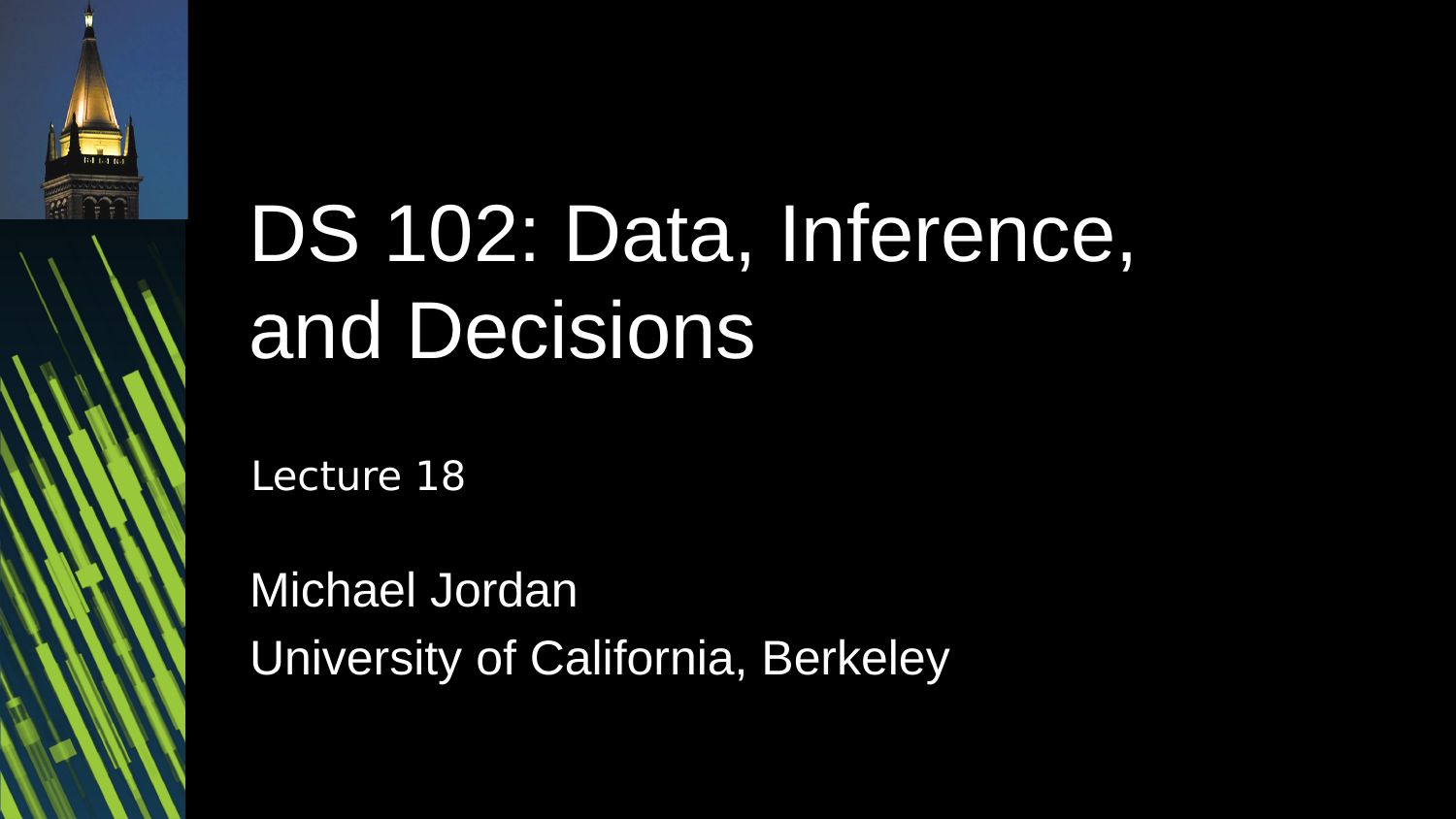

DS 102: Data, Inference, and Decisions
Lecture 18
Michael Jordan
University of California, Berkeley